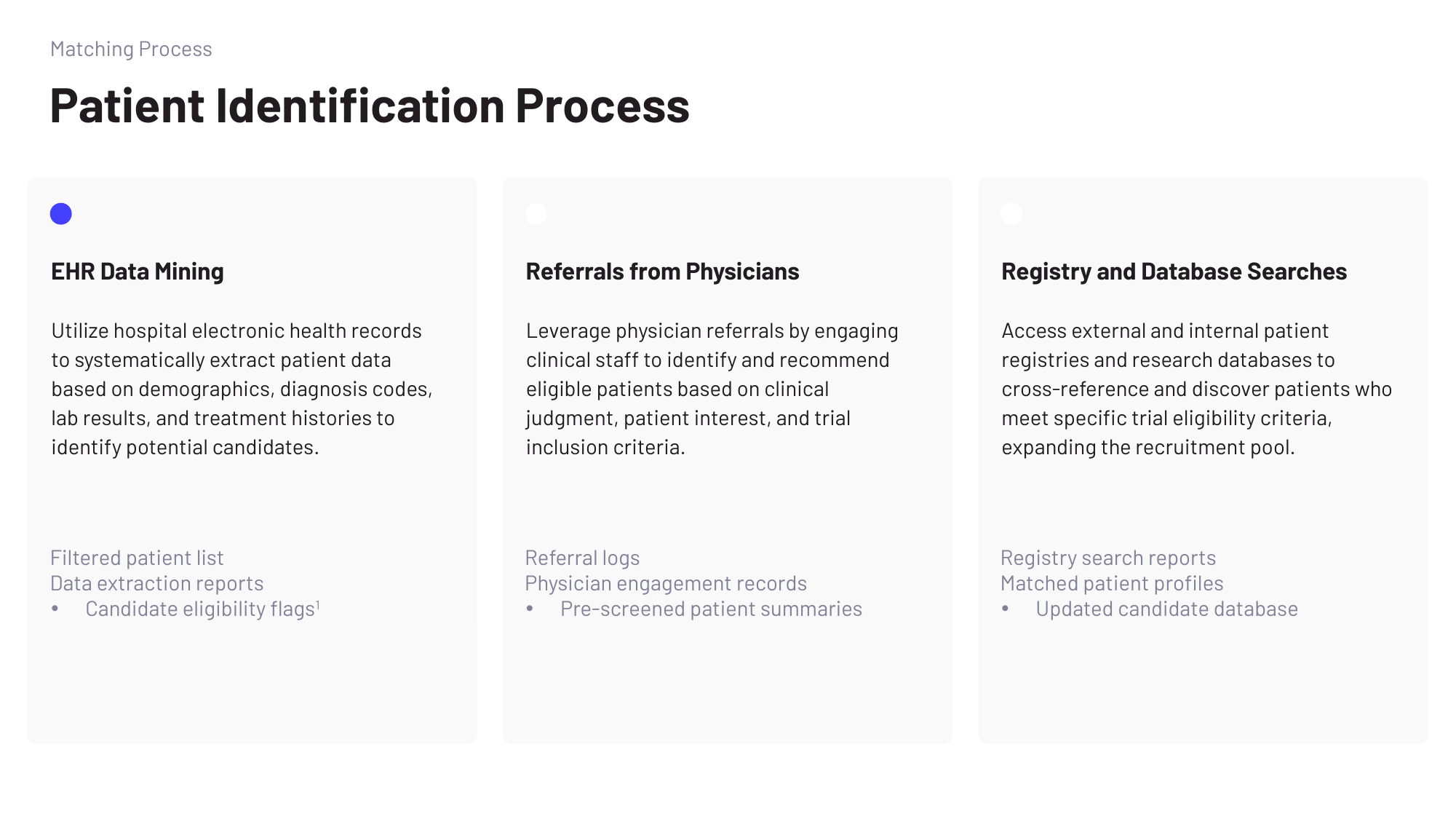

Matching Process
# Patient Identification Process

EHR Data Mining
Referrals from Physicians
Registry and Database Searches
Utilize hospital electronic health records to systematically extract patient data based on demographics, diagnosis codes, lab results, and treatment histories to identify potential candidates.
Leverage physician referrals by engaging clinical staff to identify and recommend eligible patients based on clinical judgment, patient interest, and trial inclusion criteria.
Access external and internal patient registries and research databases to cross-reference and discover patients who meet specific trial eligibility criteria, expanding the recruitment pool.
Filtered patient list
Data extraction reports
Candidate eligibility flags1
Referral logs
Physician engagement records
Pre-screened patient summaries
Registry search reports
Matched patient profiles
Updated candidate database